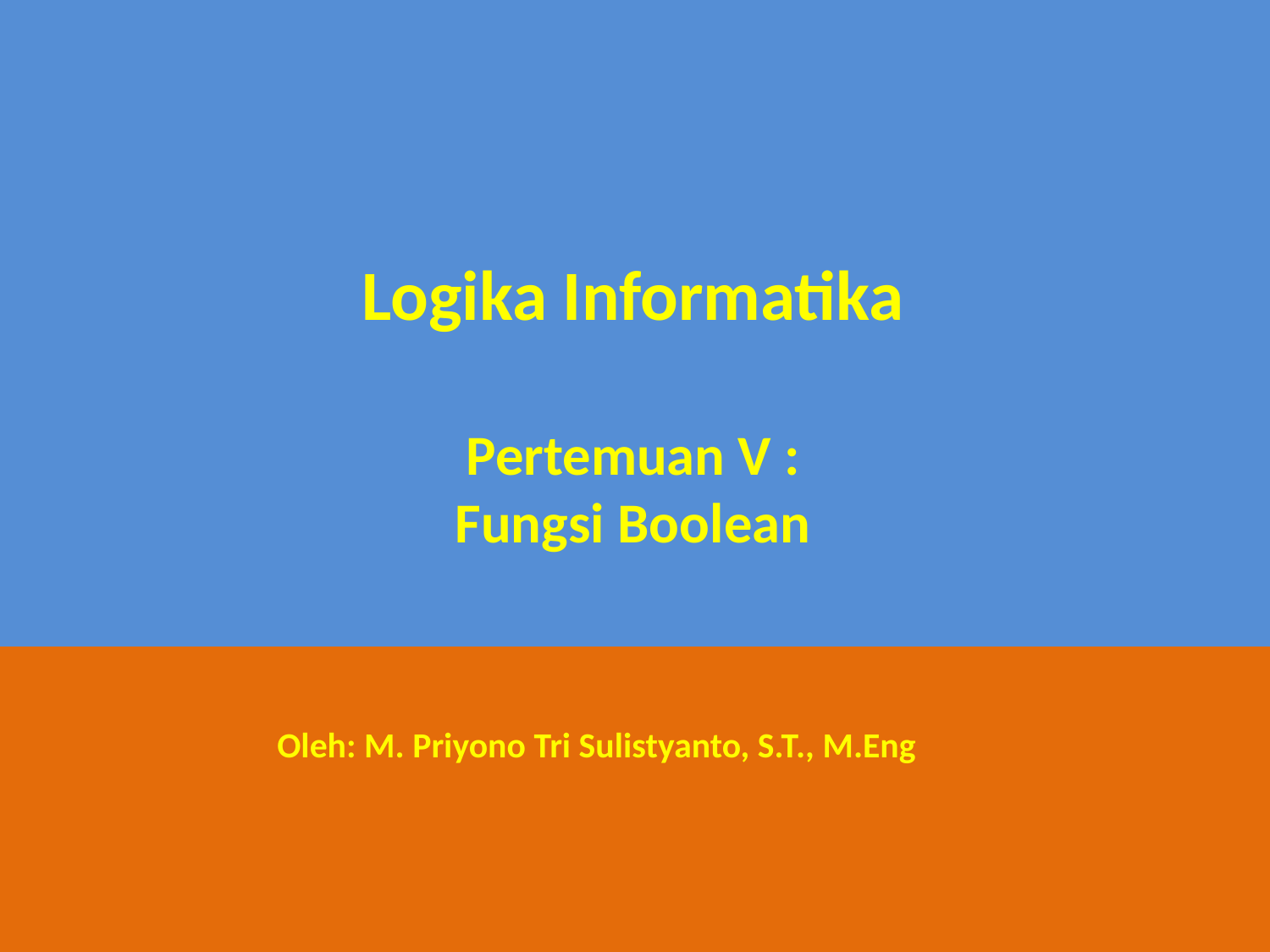

Logika Informatika

Pertemuan V :
Fungsi Boolean

Oleh: M. Priyono Tri Sulistyanto, S.T., M.Eng